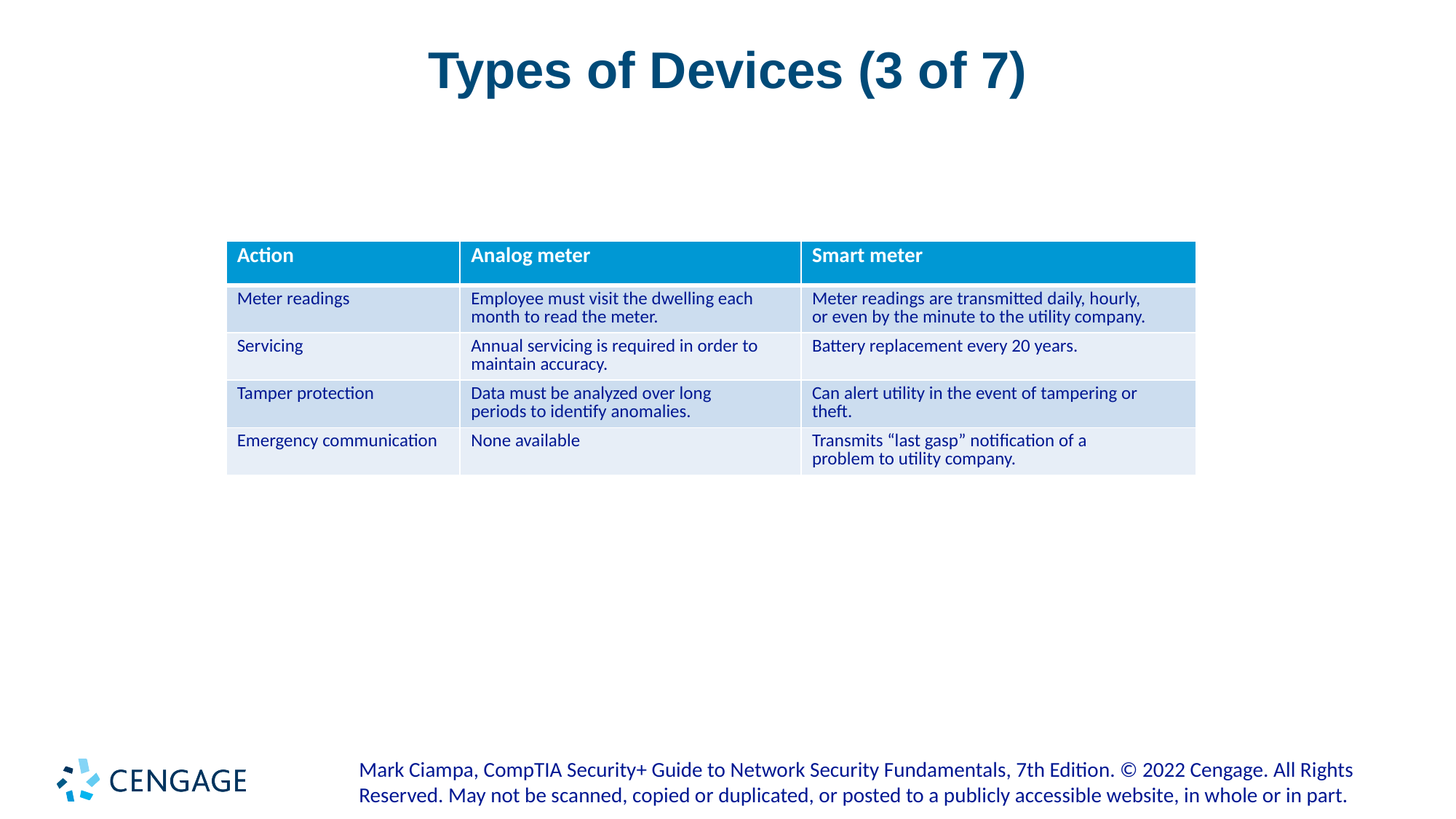

# Types of Devices (3 of 7)
| Action | Analog meter | Smart meter |
| --- | --- | --- |
| Meter readings | Employee must visit the dwelling each month to read the meter. | Meter readings are transmitted daily, hourly, or even by the minute to the utility company. |
| Servicing | Annual servicing is required in order to maintain accuracy. | Battery replacement every 20 years. |
| Tamper protection | Data must be analyzed over long periods to identify anomalies. | Can alert utility in the event of tampering or theft. |
| Emergency communication | None available | Transmits “last gasp” notification of a problem to utility company. |